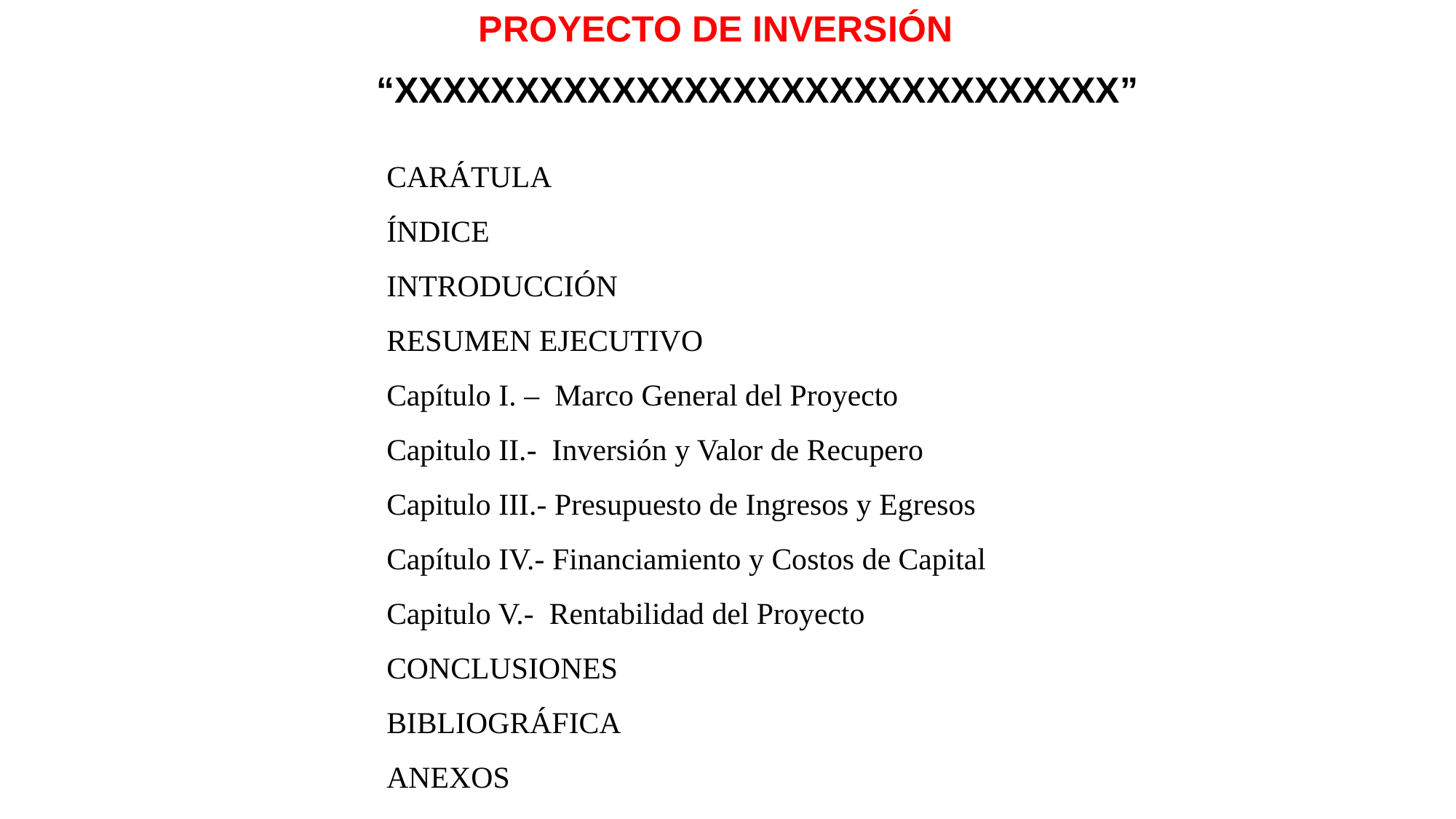

PROYECTO DE INVERSIÓN

“XXXXXXXXXXXXXXXXXXXXXXXXXXXXXX”
CARÁTULA
ÍNDICE
INTRODUCCIÓN
RESUMEN EJECUTIVO
Capítulo I. –  Marco General del Proyecto
Capitulo II.-  Inversión y Valor de Recupero
Capitulo III.- Presupuesto de Ingresos y Egresos
Capítulo IV.- Financiamiento y Costos de Capital
Capitulo V.-  Rentabilidad del Proyecto
CONCLUSIONES
BIBLIOGRÁFICA
ANEXOS